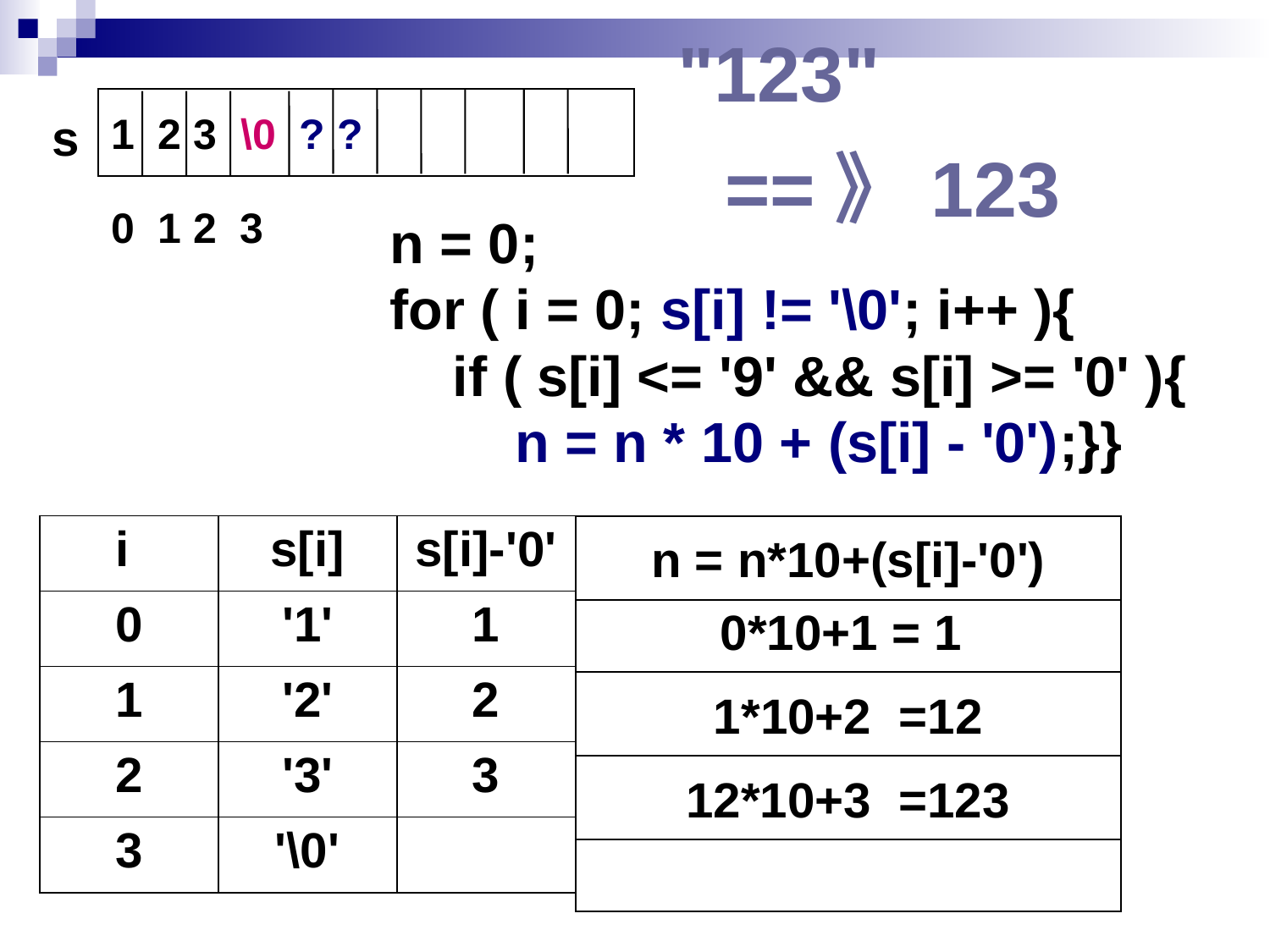

# "123" ==》123

s
1  2 3  \0  ? ?
0  1 2  3
n = 0;
for ( i = 0; s[i] != '\0'; i++ ){
    if ( s[i] <= '9' && s[i] >= '0' ){
        n = n * 10 + (s[i] - '0');}}
| i | s[i] | s[i]-'0' |
| --- | --- | --- |
| 0 | '1' | 1 |
| 1 | '2' | 2 |
| 2 | '3' | 3 |
| 3 | '\0' |  |
| n = n\*10+(s[i]-'0') |
| --- |
| 0\*10+1 = 1 |
| 1\*10+2 =12 |
| 12\*10+3 =123 |
|  |